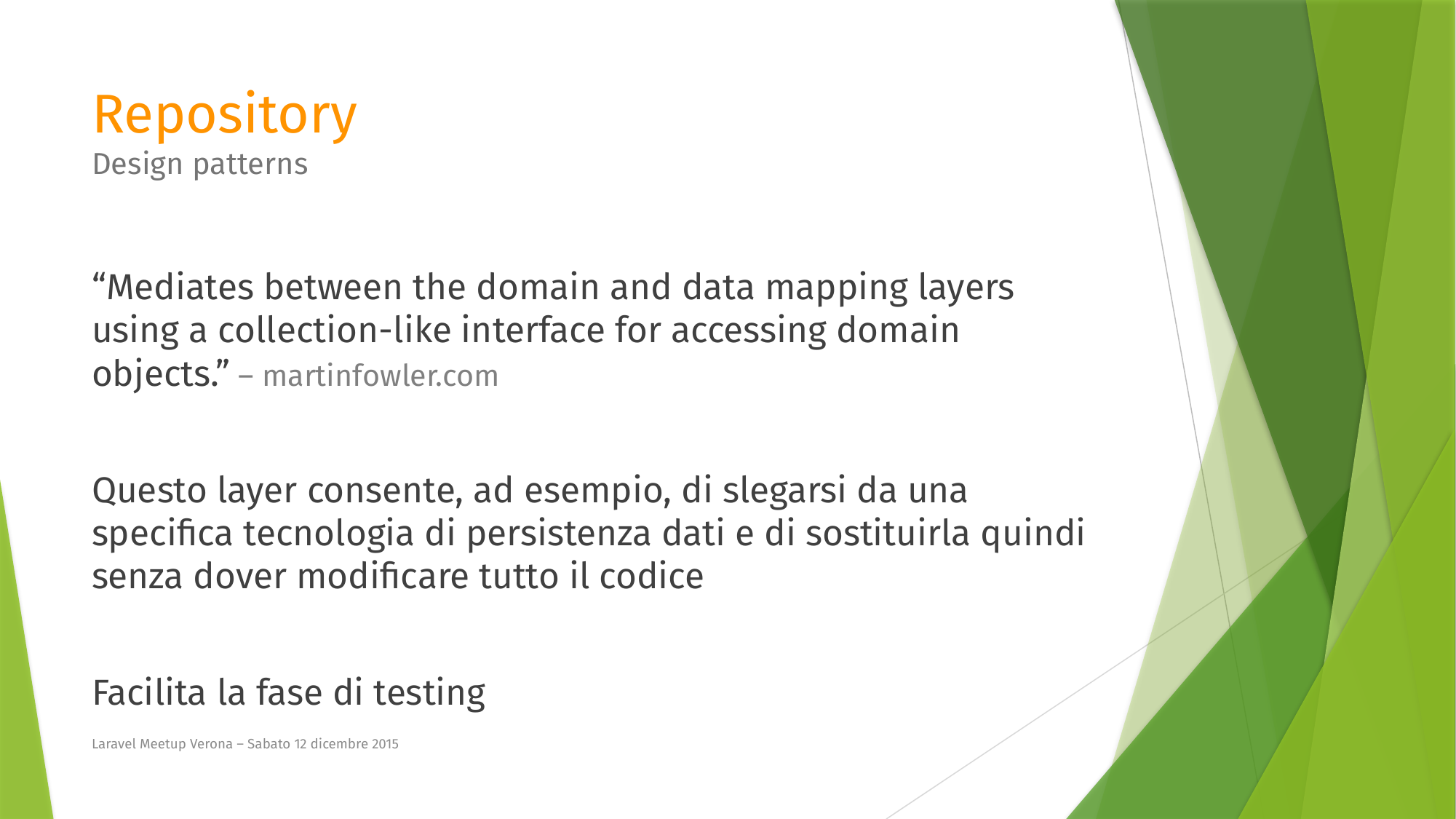

# Repository Design patterns
“Mediates between the domain and data mapping layers using a collection-like interface for accessing domain objects.” – martinfowler.com

Questo layer consente, ad esempio, di slegarsi da una specifica tecnologia di persistenza dati e di sostituirla quindi senza dover modificare tutto il codice

Facilita la fase di testing
Laravel Meetup Verona – Sabato 12 dicembre 2015